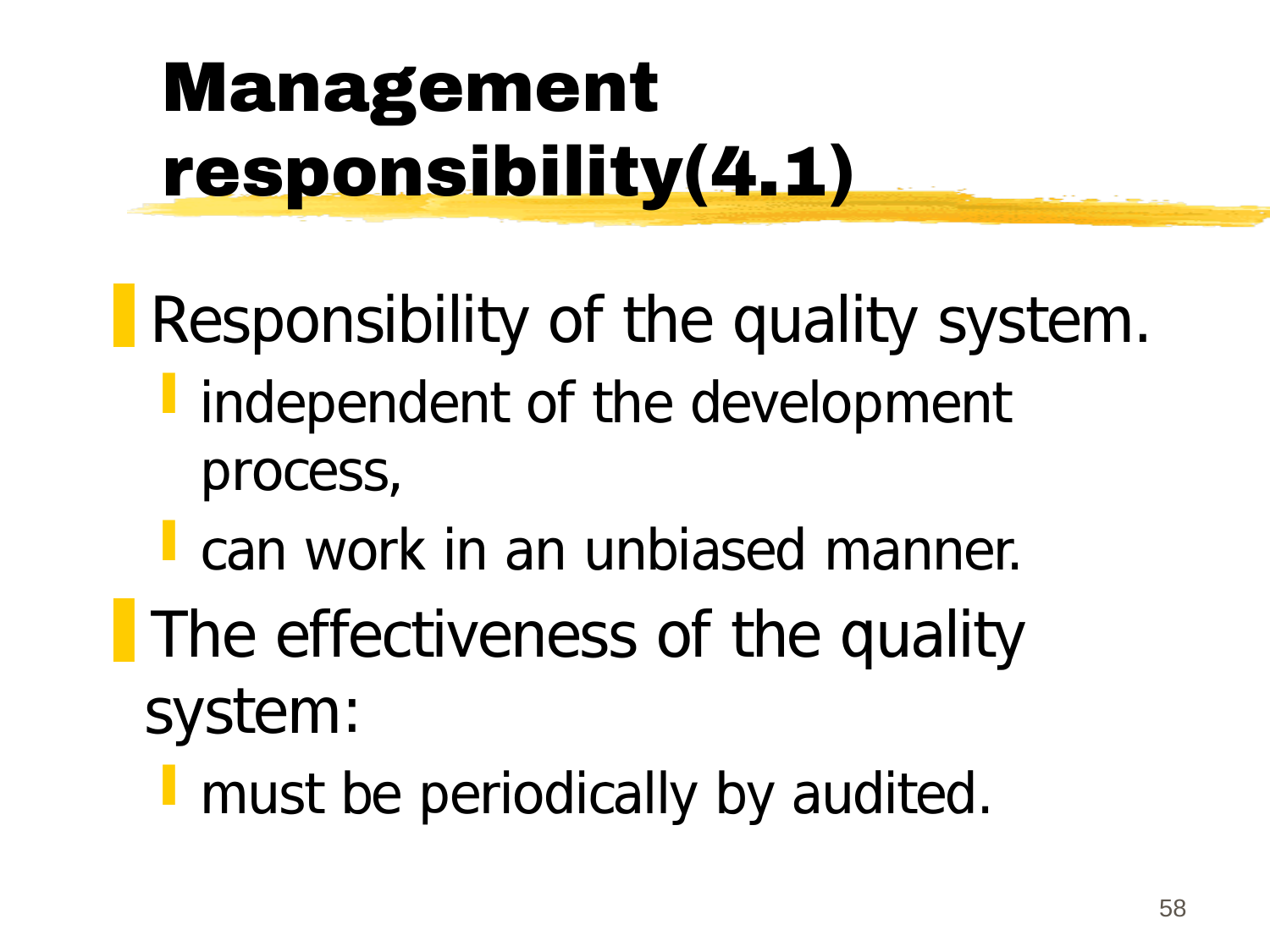

# Management responsibility(4.1)
Responsibility of the quality system.
independent of the development process,
can work in an unbiased manner.
The effectiveness of the quality system:
must be periodically by audited.
58